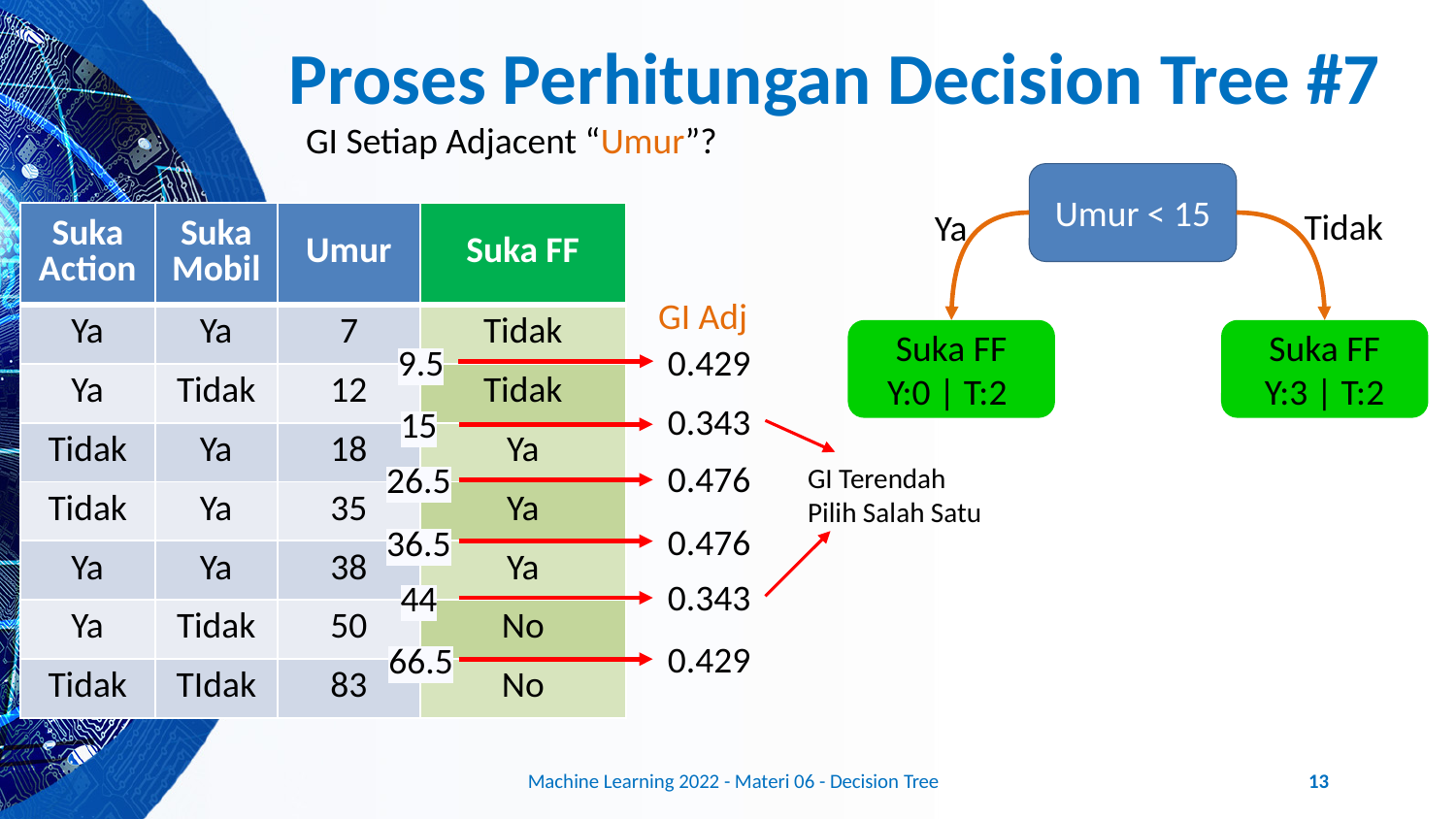

# Proses Perhitungan Decision Tree #7
GI Setiap Adjacent “Umur”?
Umur < 15
Tidak
Ya
Suka FF
Y:3 | T:2
Suka FF
Y:0 | T:2
| Suka Action | Suka Mobil | Umur | Suka FF |
| --- | --- | --- | --- |
| Ya | Ya | 7 | Tidak |
| Ya | Tidak | 12 | Tidak |
| Tidak | Ya | 18 | Ya |
| Tidak | Ya | 35 | Ya |
| Ya | Ya | 38 | Ya |
| Ya | Tidak | 50 | No |
| Tidak | TIdak | 83 | No |
GI Adj
9.5
0.429
0.343
15
0.476
26.5
GI Terendah
Pilih Salah Satu
0.476
36.5
0.343
44
0.429
66.5
Machine Learning 2022 - Materi 06 - Decision Tree
13